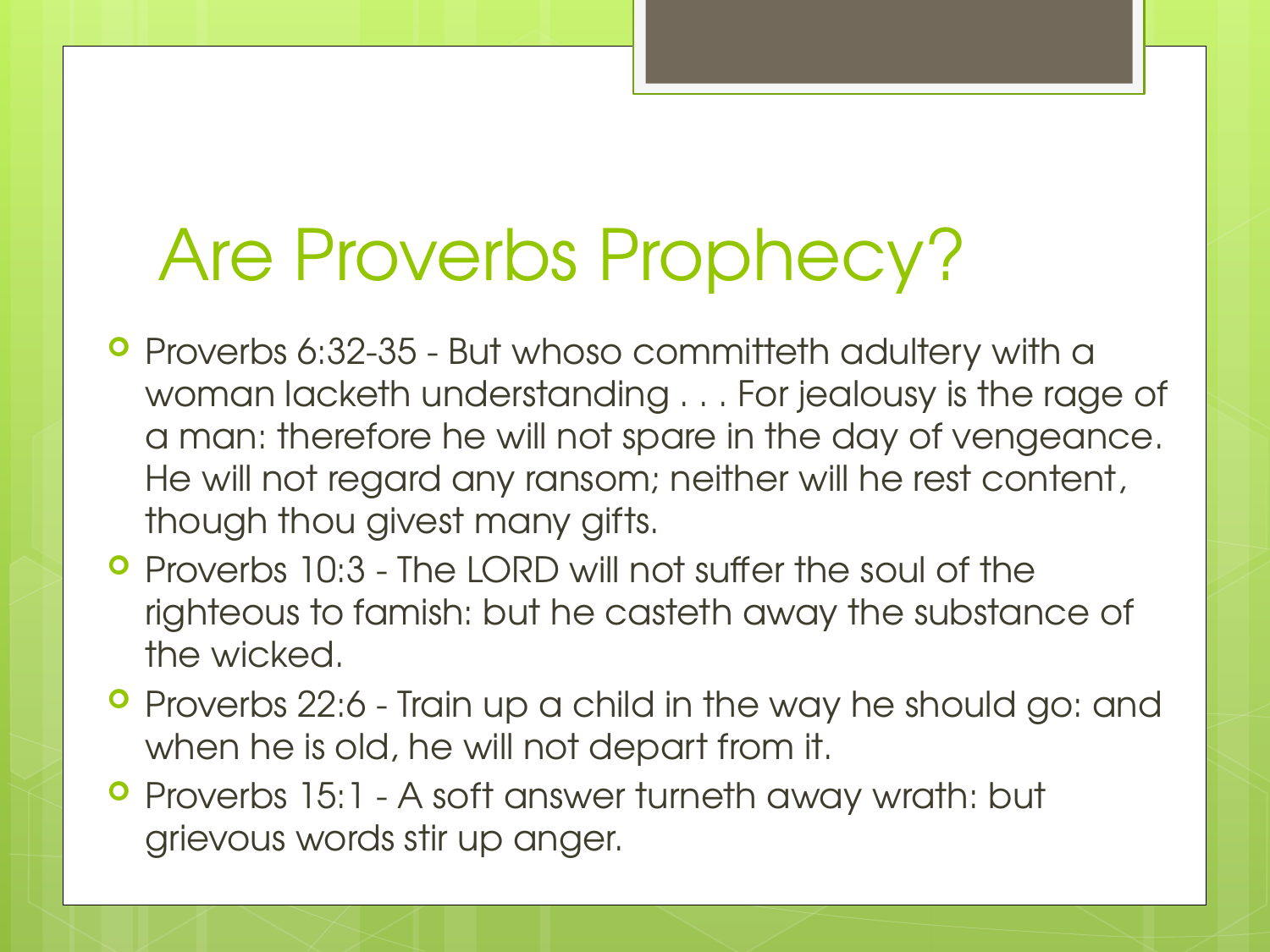

# Are Proverbs Prophecy?
Proverbs 6:32-35 - But whoso committeth adultery with a woman lacketh understanding . . . For jealousy is the rage of a man: therefore he will not spare in the day of vengeance. He will not regard any ransom; neither will he rest content, though thou givest many gifts.
Proverbs 10:3 - The LORD will not suffer the soul of the righteous to famish: but he casteth away the substance of the wicked.
Proverbs 22:6 - Train up a child in the way he should go: and when he is old, he will not depart from it.
Proverbs 15:1 - A soft answer turneth away wrath: but grievous words stir up anger.